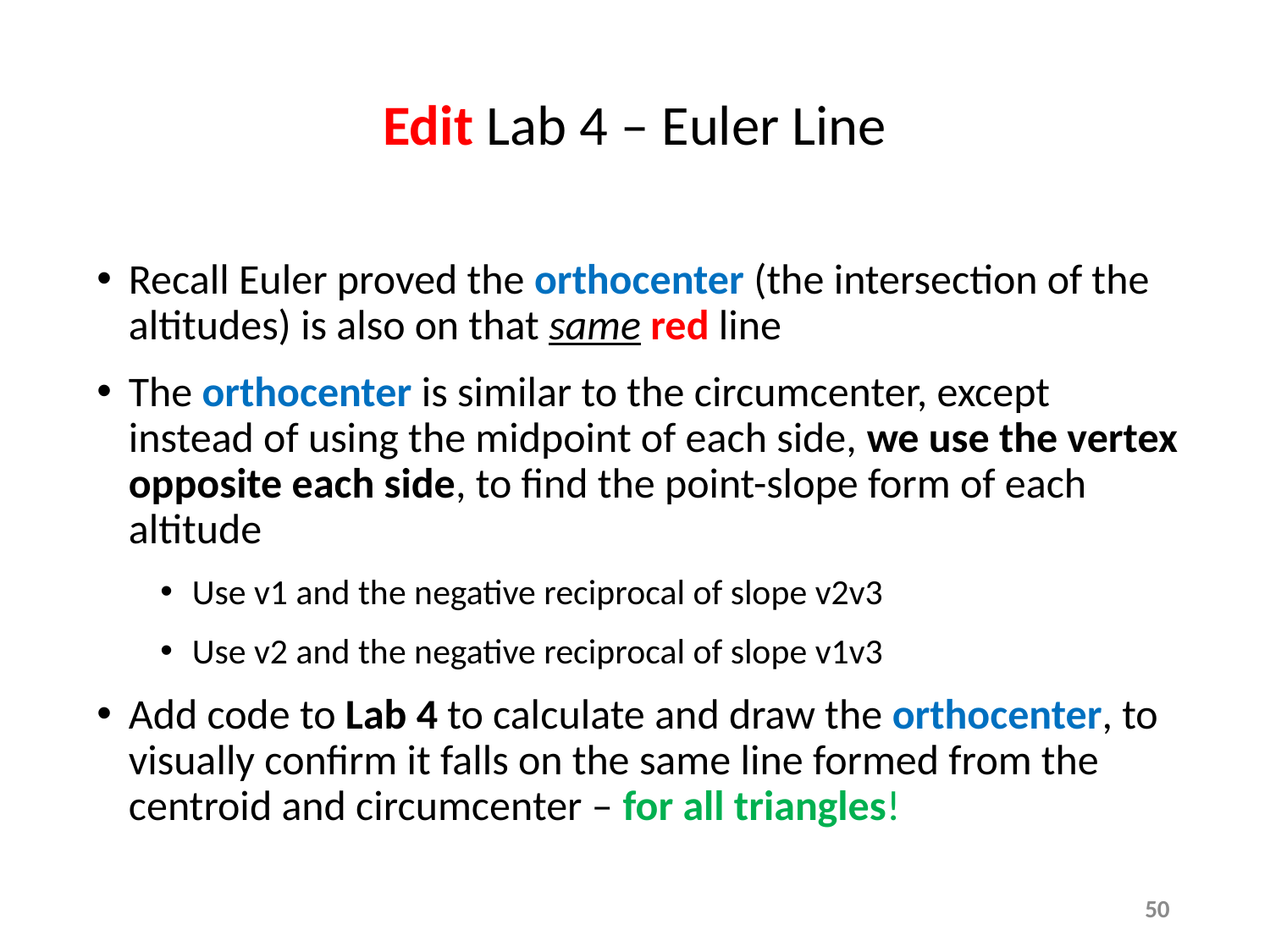

# Edit Lab 4 – Euler Line
Recall Euler proved the orthocenter (the intersection of the altitudes) is also on that same red line
The orthocenter is similar to the circumcenter, except instead of using the midpoint of each side, we use the vertex opposite each side, to find the point-slope form of each altitude
Use v1 and the negative reciprocal of slope v2v3
Use v2 and the negative reciprocal of slope v1v3
Add code to Lab 4 to calculate and draw the orthocenter, to visually confirm it falls on the same line formed from the centroid and circumcenter – for all triangles!
50